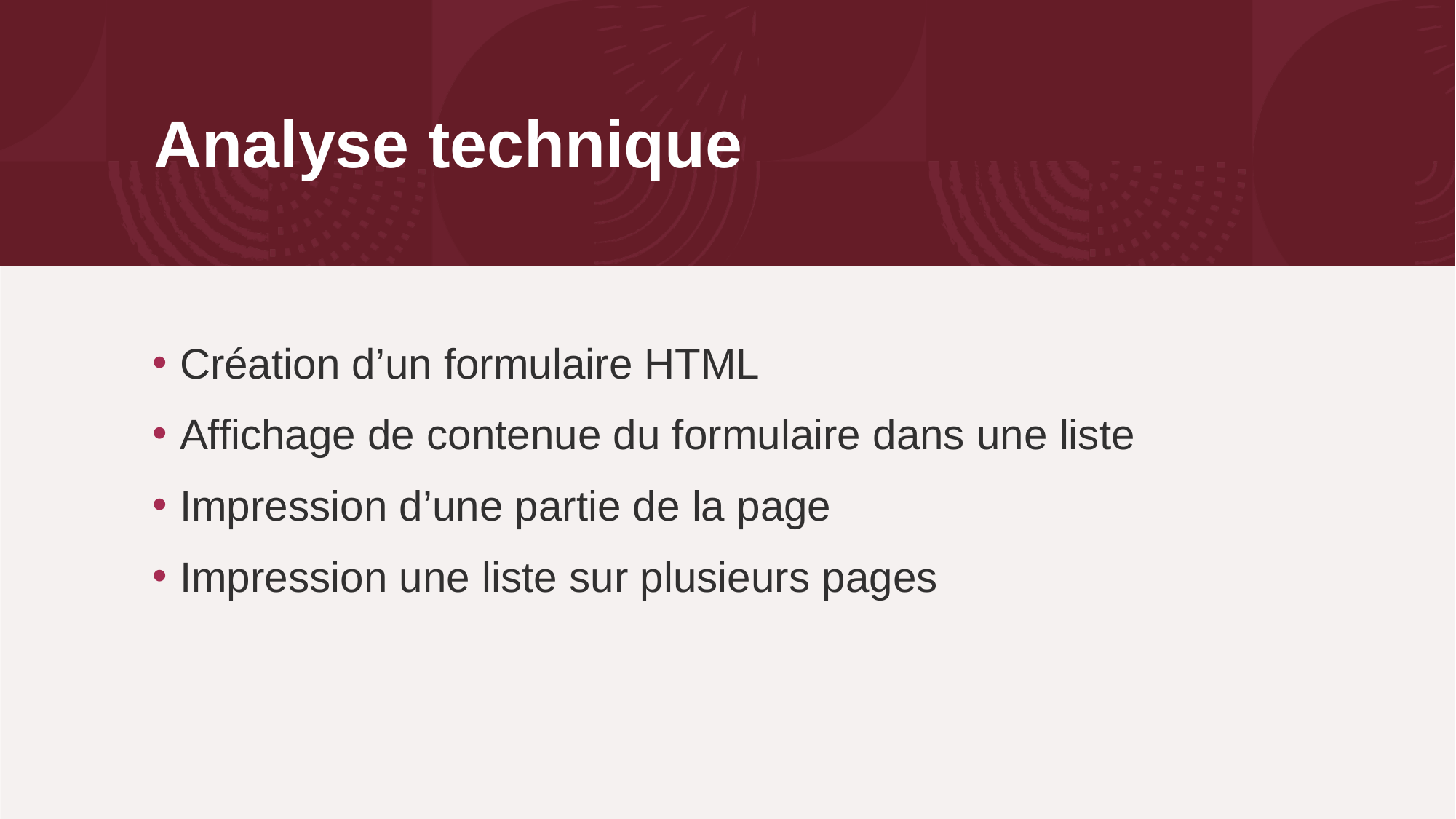

# Analyse technique
Création d’un formulaire HTML
Affichage de contenue du formulaire dans une liste
Impression d’une partie de la page
Impression une liste sur plusieurs pages